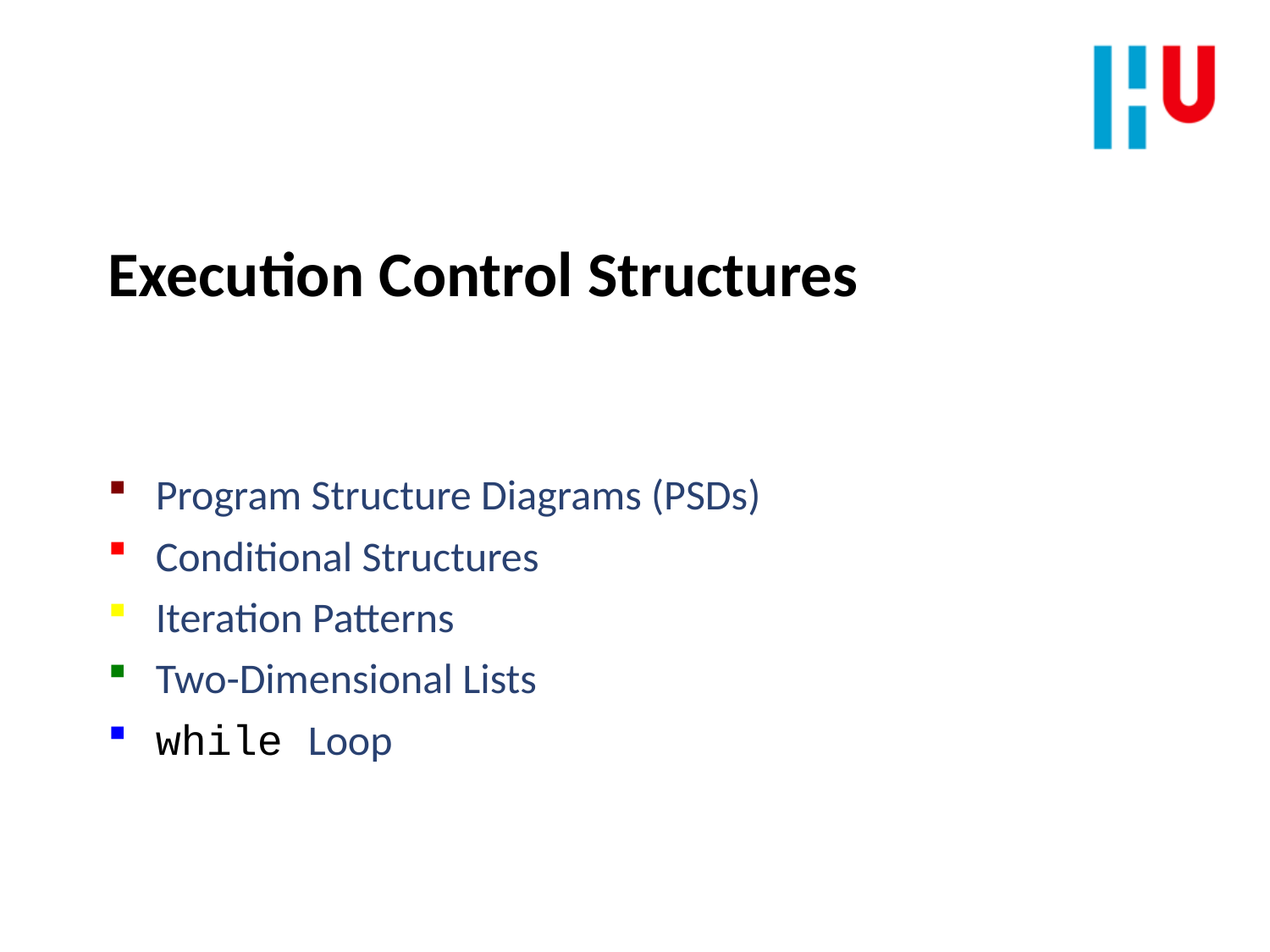

Execution Control Structures
Program Structure Diagrams (PSDs)
Conditional Structures
Iteration Patterns
Two-Dimensional Lists
while Loop